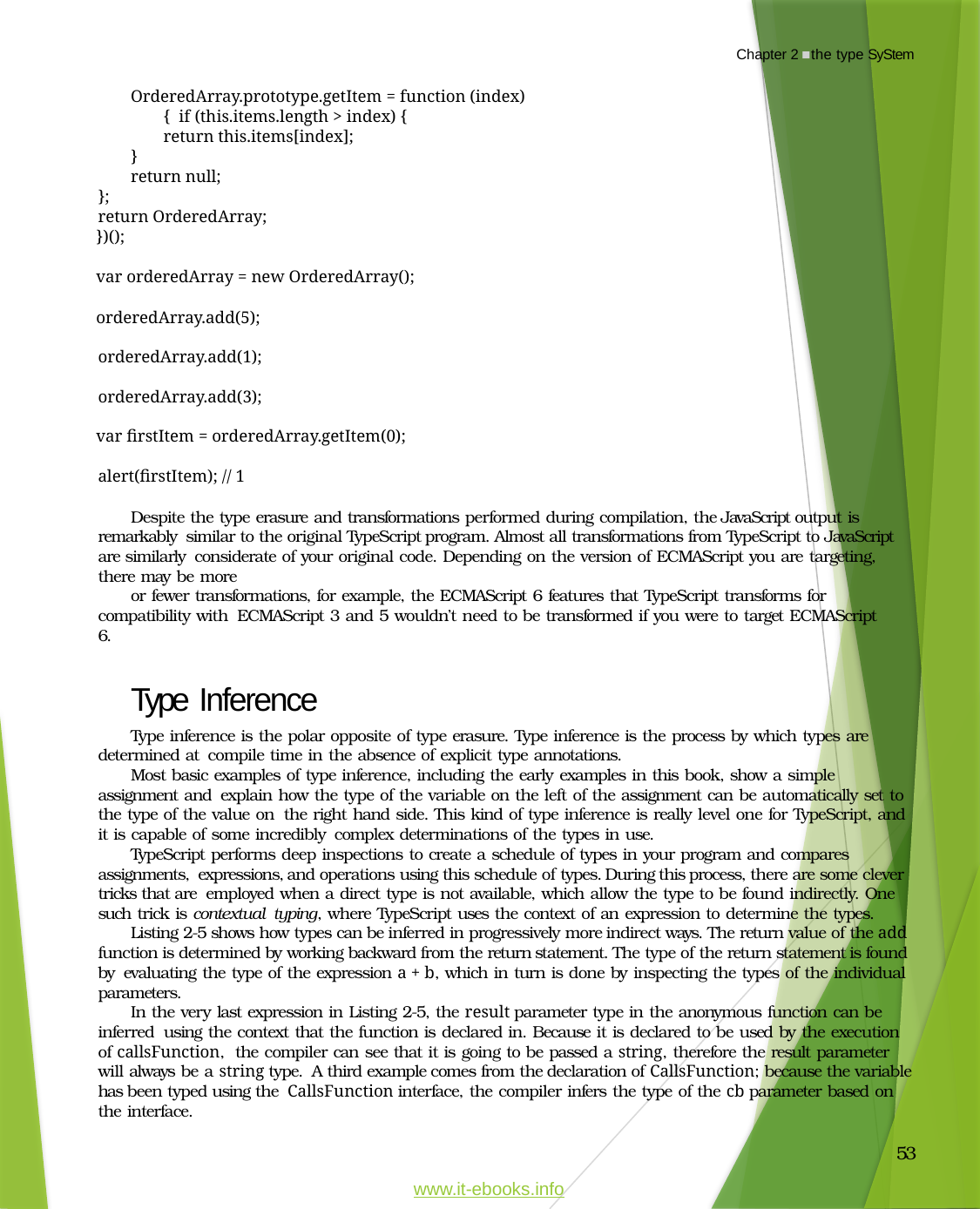

Chapter 2 ■ the type SyStem
OrderedArray.prototype.getItem = function (index) {  if (this.items.length > index) {
return this.items[index];
}
return null;
};
return OrderedArray;
})();

var orderedArray = new OrderedArray();

orderedArray.add(5);  orderedArray.add(1);  orderedArray.add(3);
var firstItem = orderedArray.getItem(0);  alert(firstItem); // 1

Despite the type erasure and transformations performed during compilation, the JavaScript output is remarkably  similar to the original TypeScript program. Almost all transformations from TypeScript to JavaScript are similarly  considerate of your original code. Depending on the version of ECMAScript you are targeting, there may be more
or fewer transformations, for example, the ECMAScript 6 features that TypeScript transforms for compatibility with  ECMAScript 3 and 5 wouldn’t need to be transformed if you were to target ECMAScript 6.

Type Inference
Type inference is the polar opposite of type erasure. Type inference is the process by which types are determined at  compile time in the absence of explicit type annotations.
Most basic examples of type inference, including the early examples in this book, show a simple assignment and  explain how the type of the variable on the left of the assignment can be automatically set to the type of the value on  the right hand side. This kind of type inference is really level one for TypeScript, and it is capable of some incredibly  complex determinations of the types in use.
TypeScript performs deep inspections to create a schedule of types in your program and compares assignments,  expressions, and operations using this schedule of types. During this process, there are some clever tricks that are  employed when a direct type is not available, which allow the type to be found indirectly. One such trick is contextual  typing, where TypeScript uses the context of an expression to determine the types.
Listing 2-5 shows how types can be inferred in progressively more indirect ways. The return value of the add  function is determined by working backward from the return statement. The type of the return statement is found by  evaluating the type of the expression a + b, which in turn is done by inspecting the types of the individual parameters.
In the very last expression in Listing 2-5, the result parameter type in the anonymous function can be inferred  using the context that the function is declared in. Because it is declared to be used by the execution of callsFunction,  the compiler can see that it is going to be passed a string, therefore the result parameter will always be a string type.  A third example comes from the declaration of CallsFunction; because the variable has been typed using the  CallsFunction interface, the compiler infers the type of the cb parameter based on the interface.
53
www.it-ebooks.info